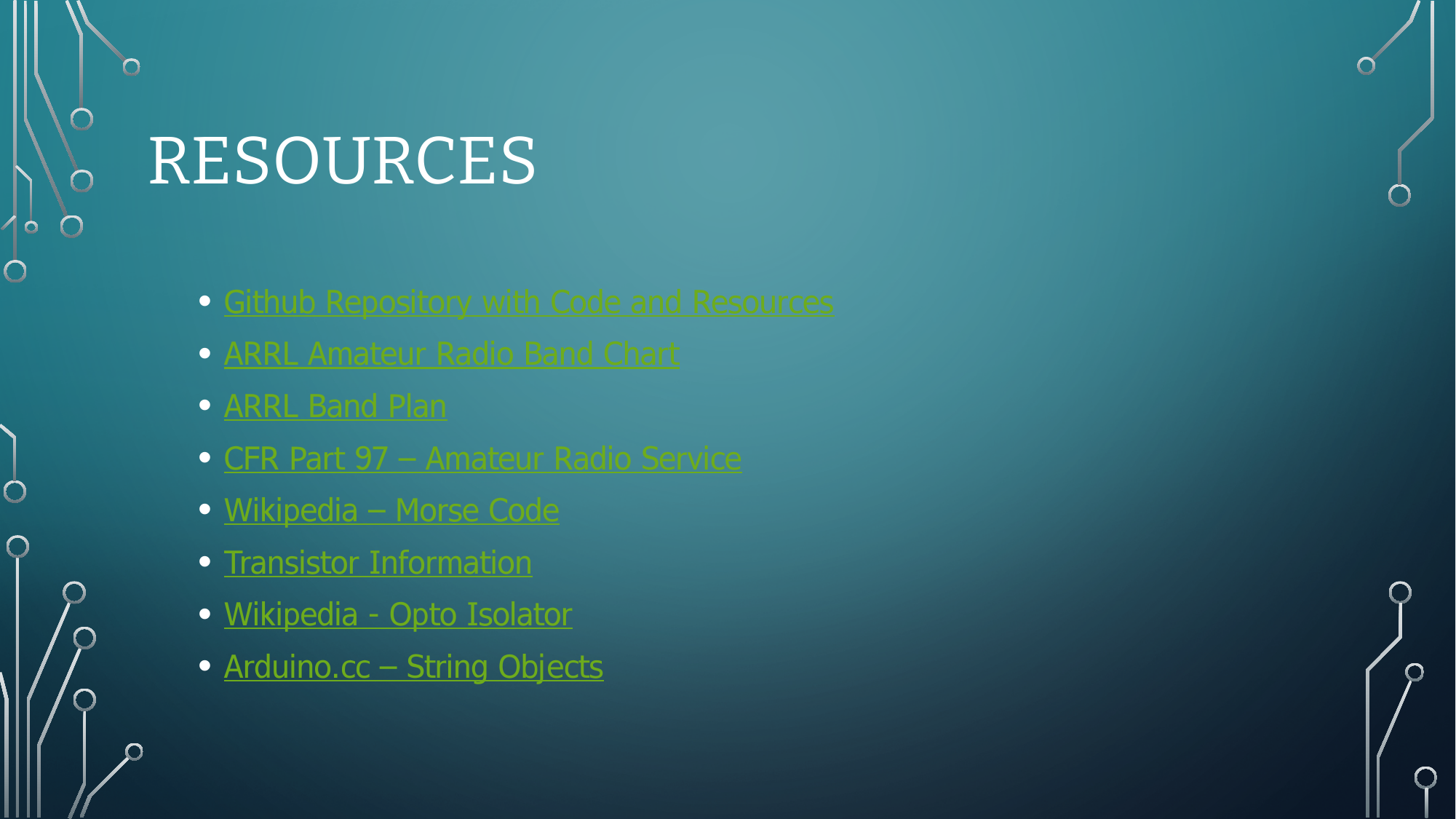

# Resources
Github Repository with Code and Resources
ARRL Amateur Radio Band Chart
ARRL Band Plan
CFR Part 97 – Amateur Radio Service
Wikipedia – Morse Code
Transistor Information
Wikipedia - Opto Isolator
Arduino.cc – String Objects